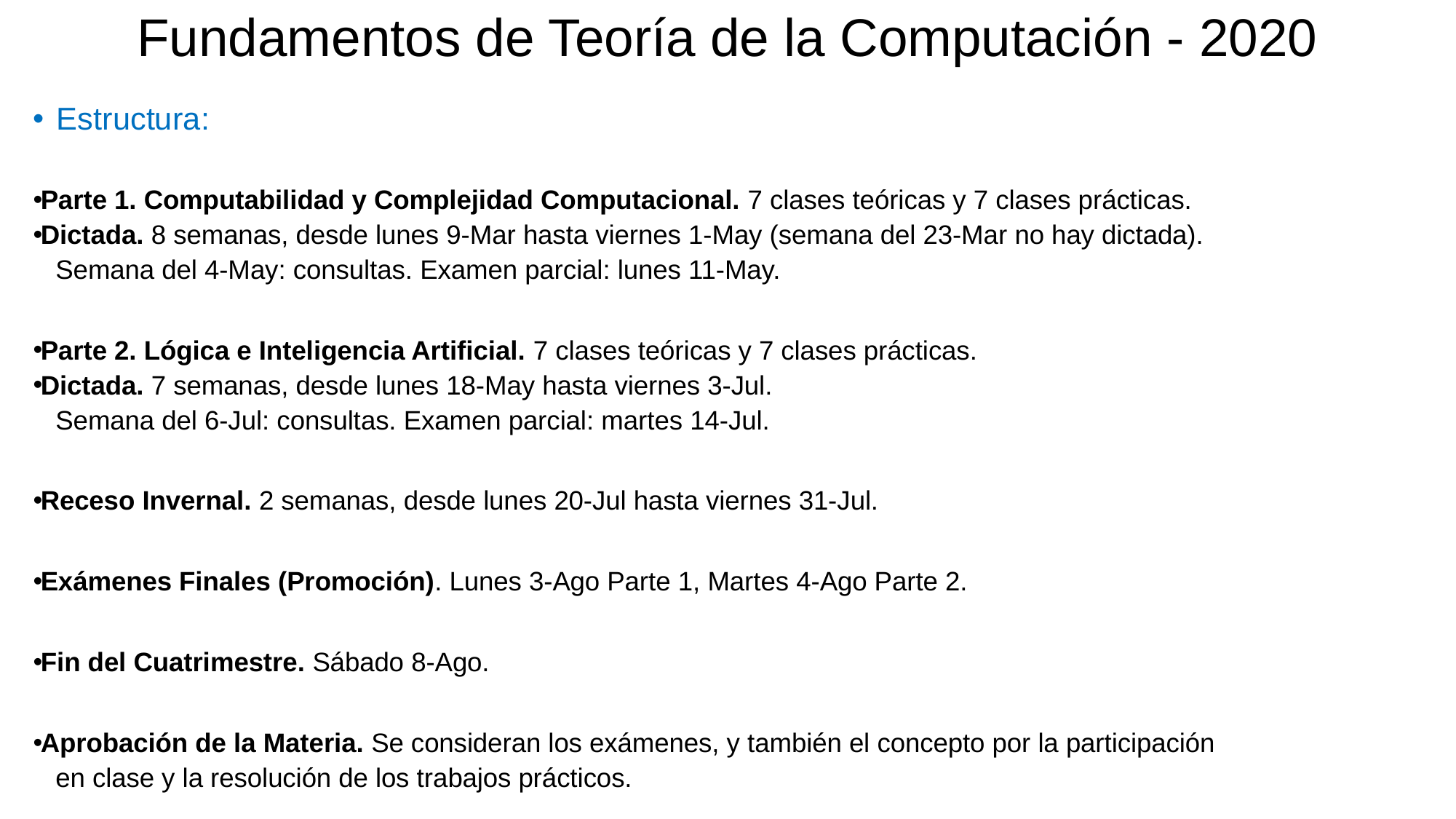

# Fundamentos de Teoría de la Computación - 2020
Estructura:

Parte 1. Computabilidad y Complejidad Computacional. 7 clases teóricas y 7 clases prácticas.
Dictada. 8 semanas, desde lunes 9-Mar hasta viernes 1-May (semana del 23-Mar no hay dictada).
   Semana del 4-May: consultas. Examen parcial: lunes 11-May.

Parte 2. Lógica e Inteligencia Artificial. 7 clases teóricas y 7 clases prácticas.
Dictada. 7 semanas, desde lunes 18-May hasta viernes 3-Jul.
   Semana del 6-Jul: consultas. Examen parcial: martes 14-Jul.

Receso Invernal. 2 semanas, desde lunes 20-Jul hasta viernes 31-Jul.

Exámenes Finales (Promoción). Lunes 3-Ago Parte 1, Martes 4-Ago Parte 2.

Fin del Cuatrimestre. Sábado 8-Ago.

Aprobación de la Materia. Se consideran los exámenes, y también el concepto por la participación
   en clase y la resolución de los trabajos prácticos.